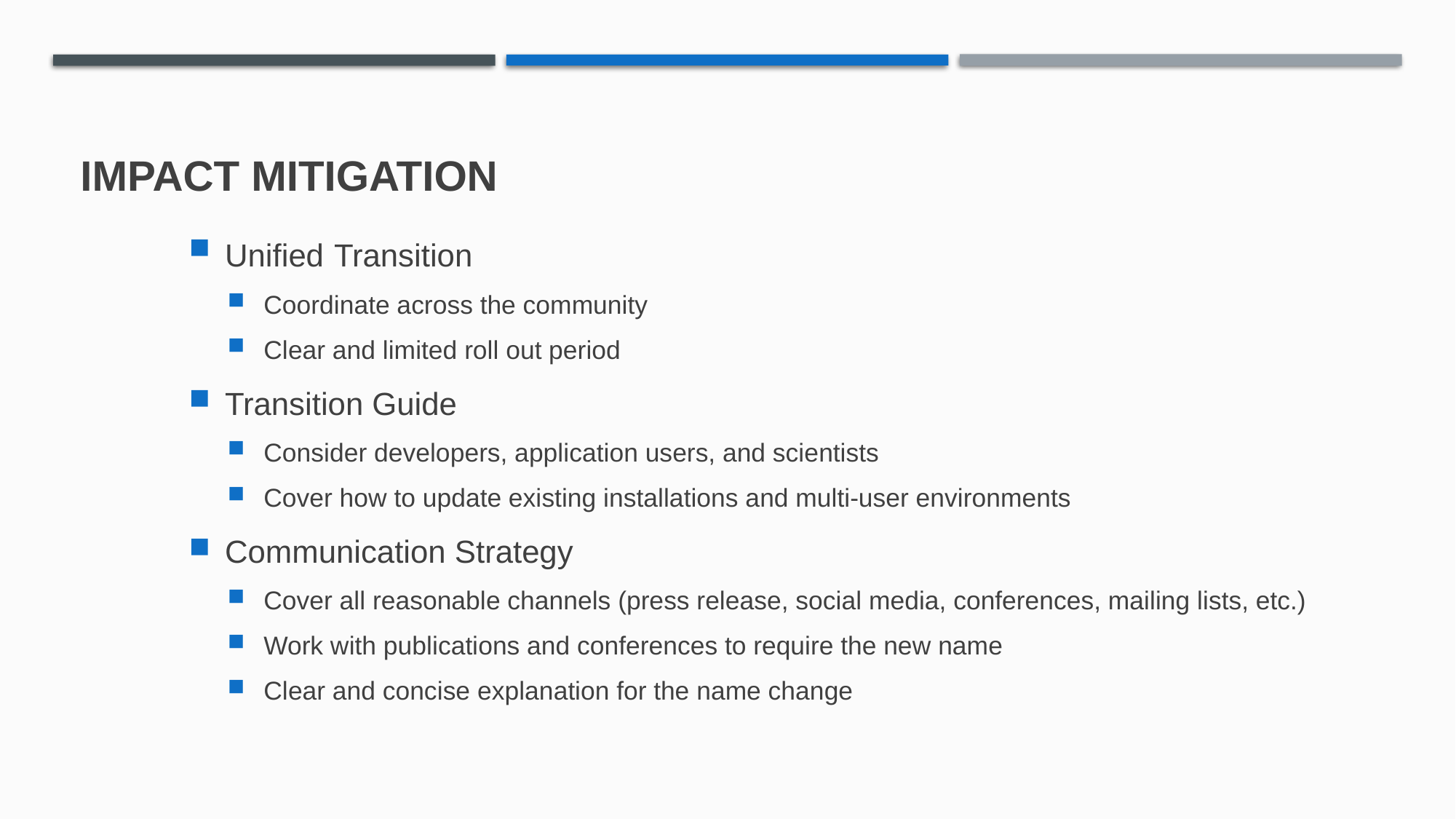

# Impact MITIGATION
Unified Transition
Coordinate across the community
Clear and limited roll out period
Transition Guide
Consider developers, application users, and scientists
Cover how to update existing installations and multi-user environments
Communication Strategy
Cover all reasonable channels (press release, social media, conferences, mailing lists, etc.)
Work with publications and conferences to require the new name
Clear and concise explanation for the name change